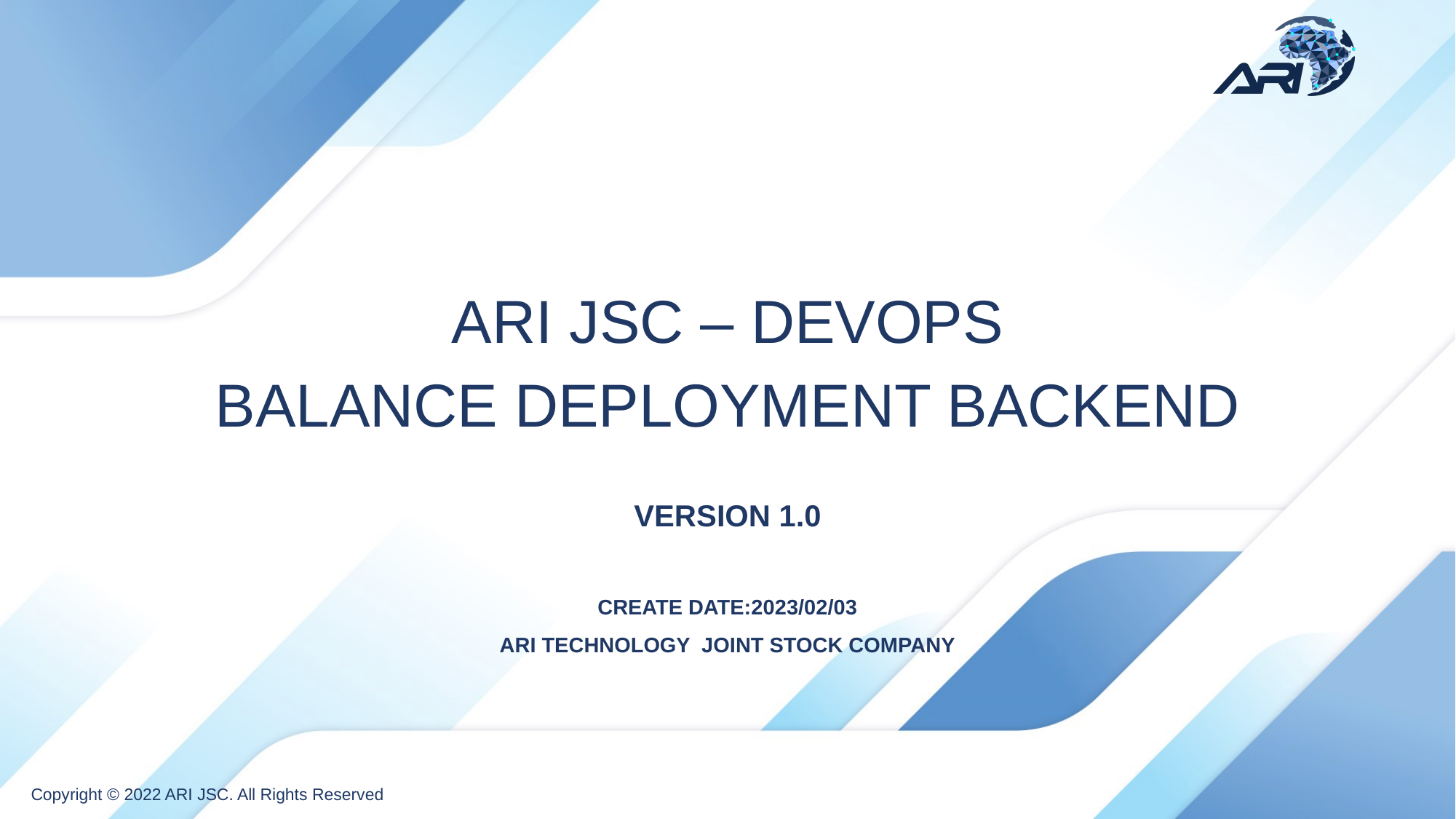

# ARI JSC – DEVOPS
BALANCE DEPLOYMENT BACKEND
VERSION 1.0

CREATE DATE:2023/02/03
ARI TECHNOLOGY  JOINT STOCK COMPANY